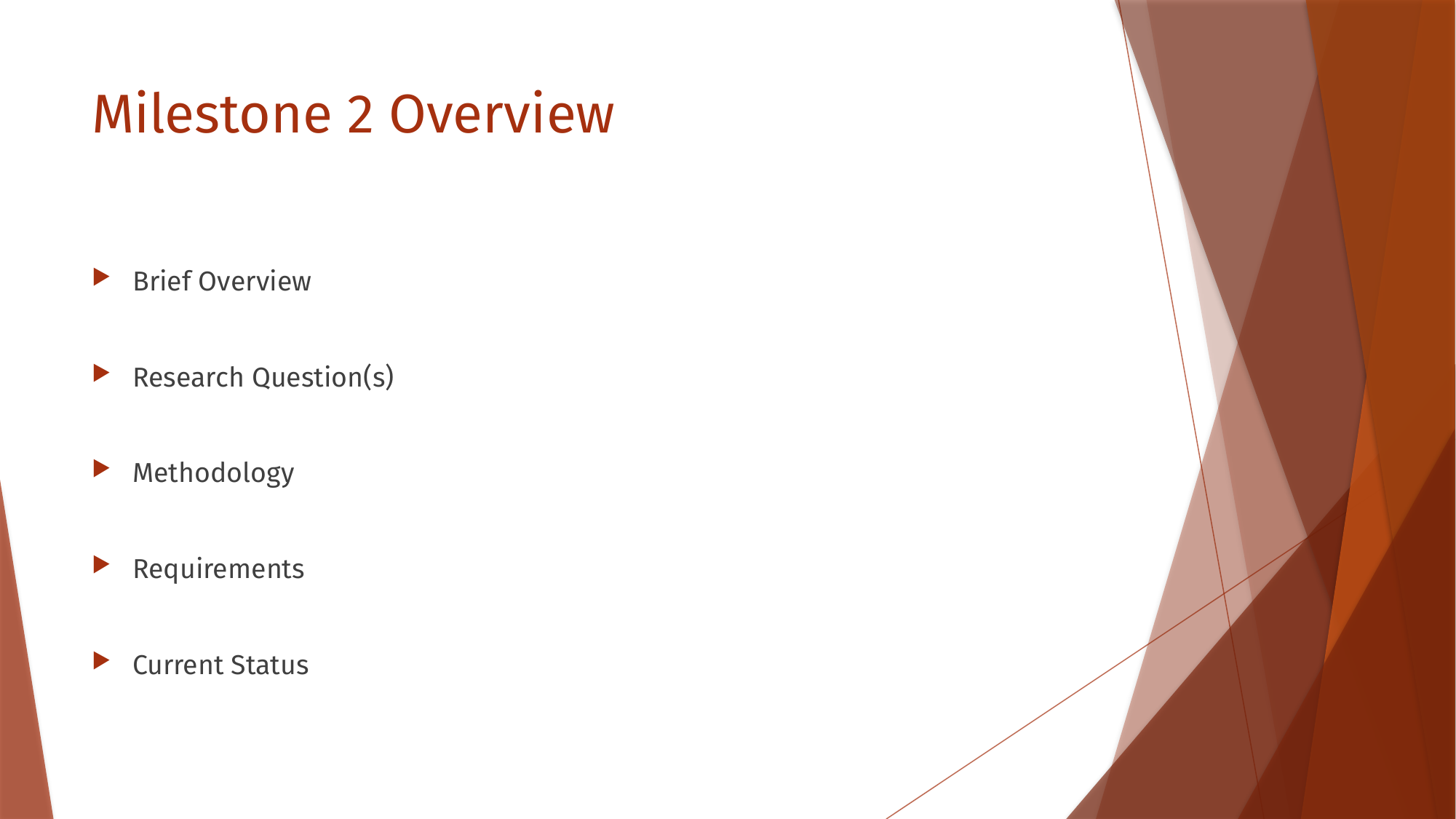

# Milestone 2 Overview
Brief Overview

Research Question(s)

Methodology

Requirements

Current Status